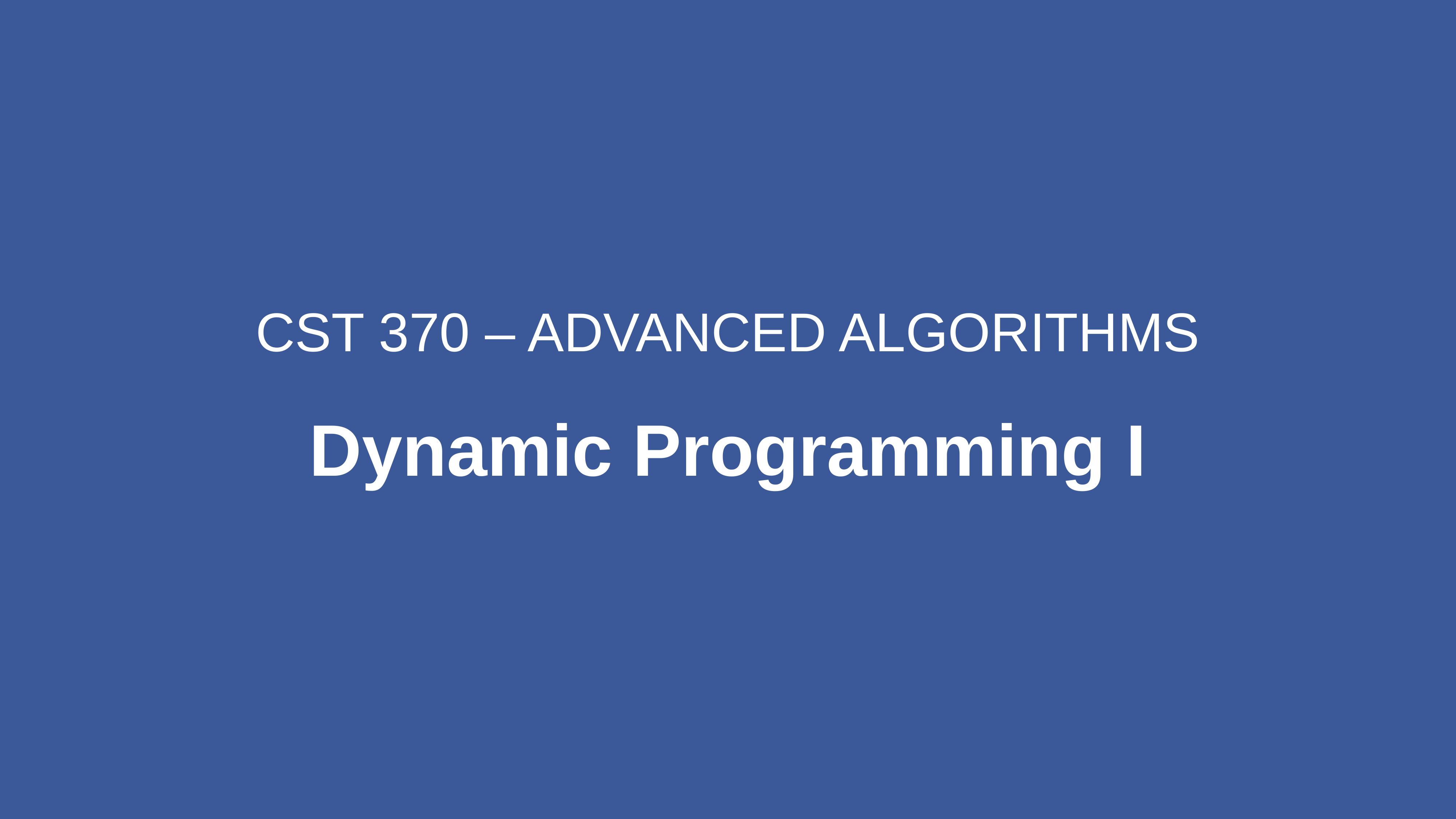

CST 370 – ADVANCED ALGORITHMS

Dynamic Programming I